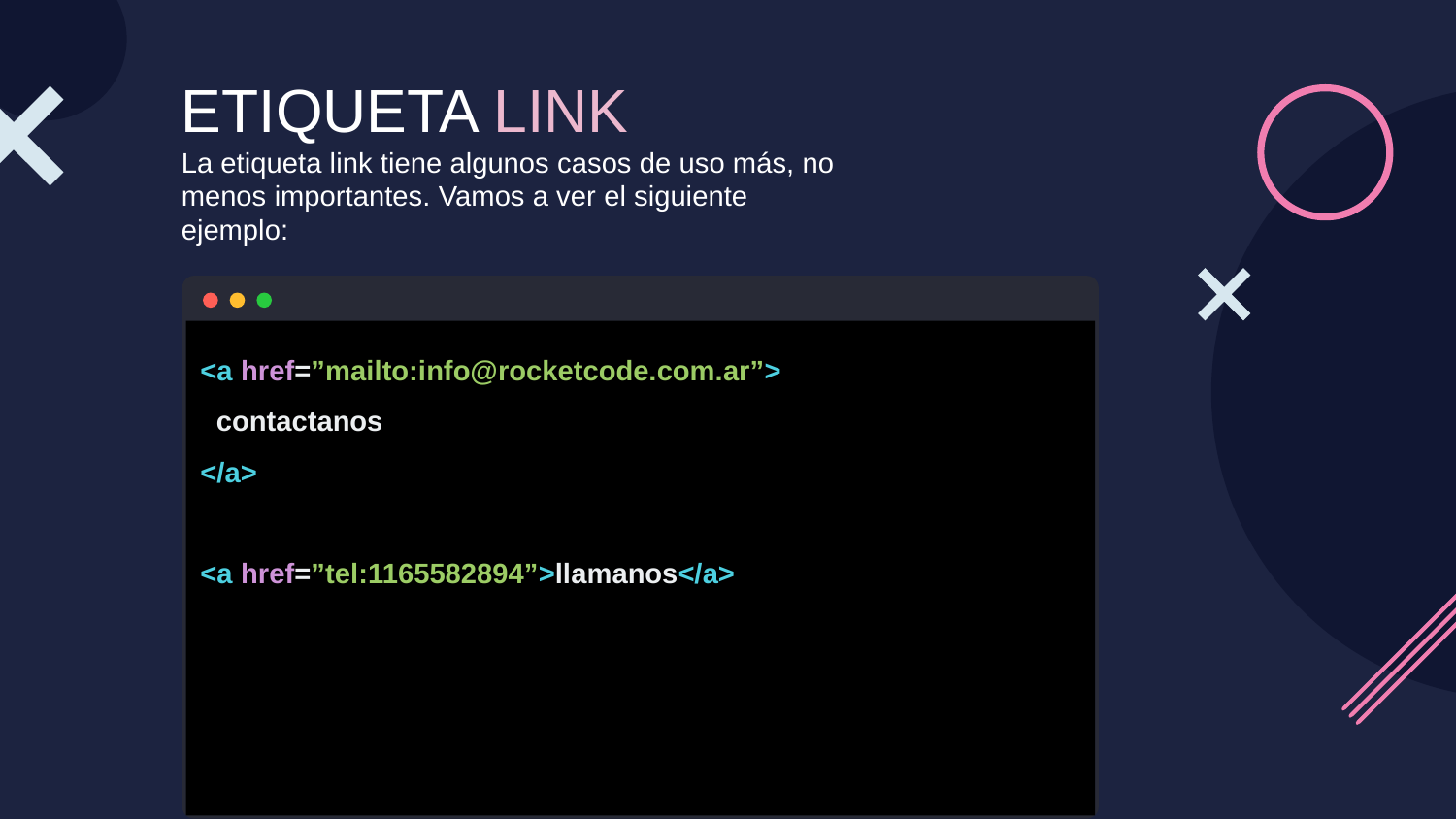

# ETIQUETA LINK
La etiqueta link tiene algunos casos de uso más, no menos importantes. Vamos a ver el siguiente ejemplo:

<a href=”mailto:info@rocketcode.com.ar”>
  contactanos
</a>

<a href=”tel:1165582894”>llamanos</a>